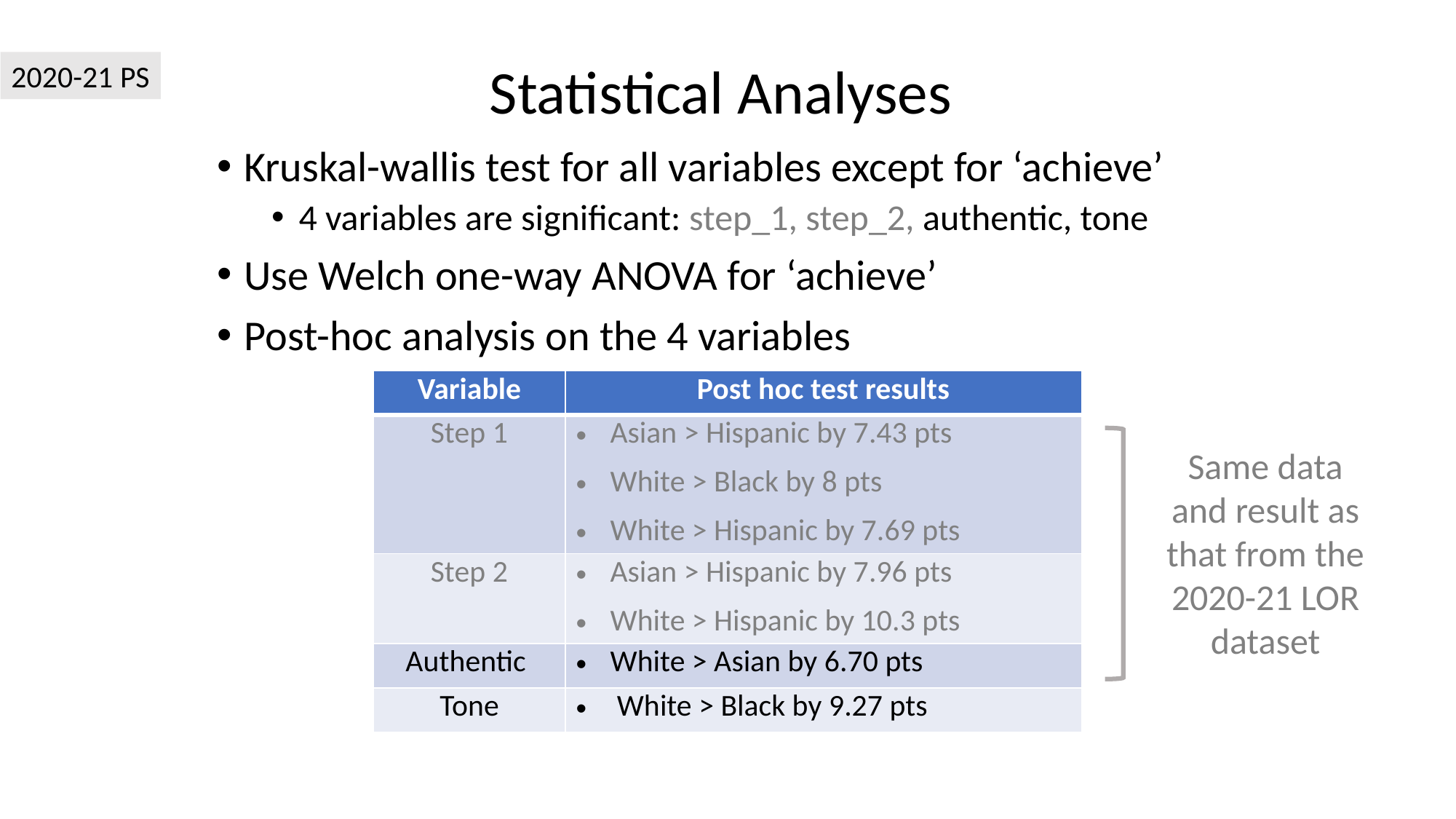

2020-21 PS
# Statistical Analyses
Kruskal-wallis test for all variables except for ‘achieve’
4 variables are significant: step_1, step_2, authentic, tone
Use Welch one-way ANOVA for ‘achieve’
Post-hoc analysis on the 4 variables
| Variable | Post hoc test results |
| --- | --- |
| Step 1 | Asian > Hispanic by 7.43 pts White > Black by 8 pts White > Hispanic by 7.69 pts |
| Step 2 | Asian > Hispanic by 7.96 pts White > Hispanic by 10.3 pts |
| Authentic | White > Asian by 6.70 pts |
| Tone | White > Black by 9.27 pts |

Same data and result as that from the 2020-21 LOR dataset